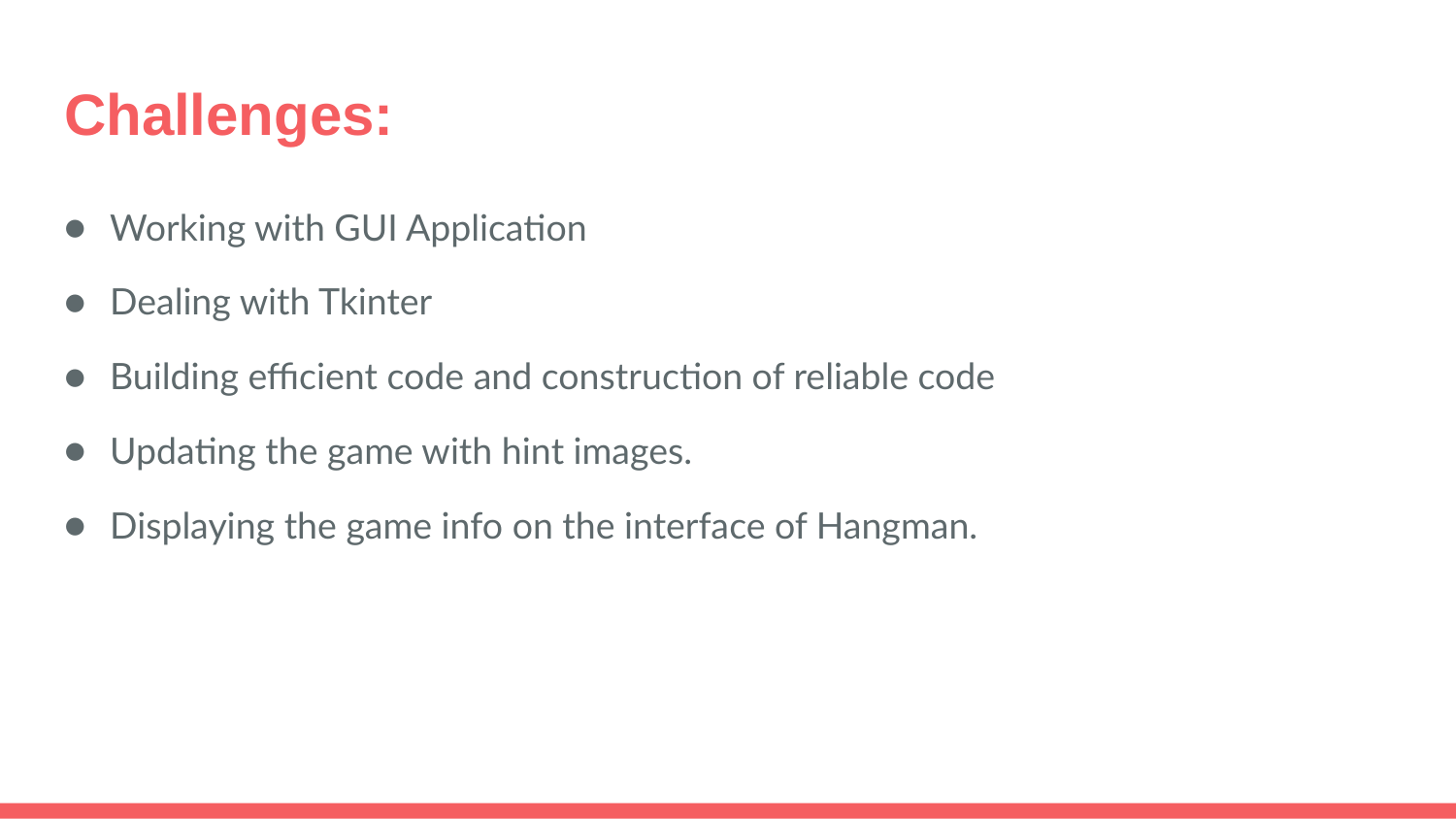

# Challenges:

Working with GUI Application
Dealing with Tkinter
Building efficient code and construction of reliable code
Updating the game with hint images.
Displaying the game info on the interface of Hangman.